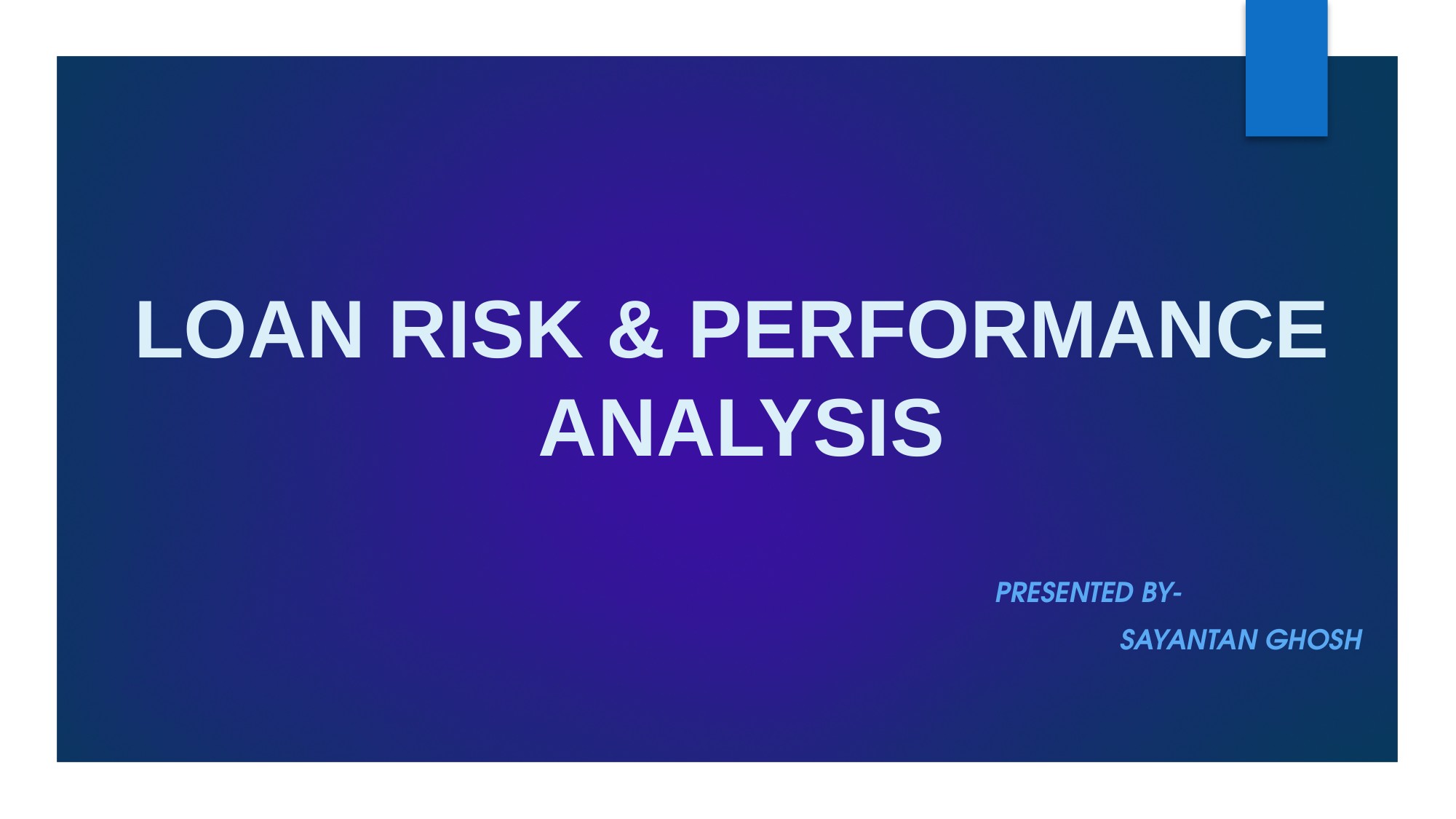

# LOAN RISK & PERFORMANCE    ANALYSIS
                                                                                       PRESENTED BY-
SAYANTAN GHOSH